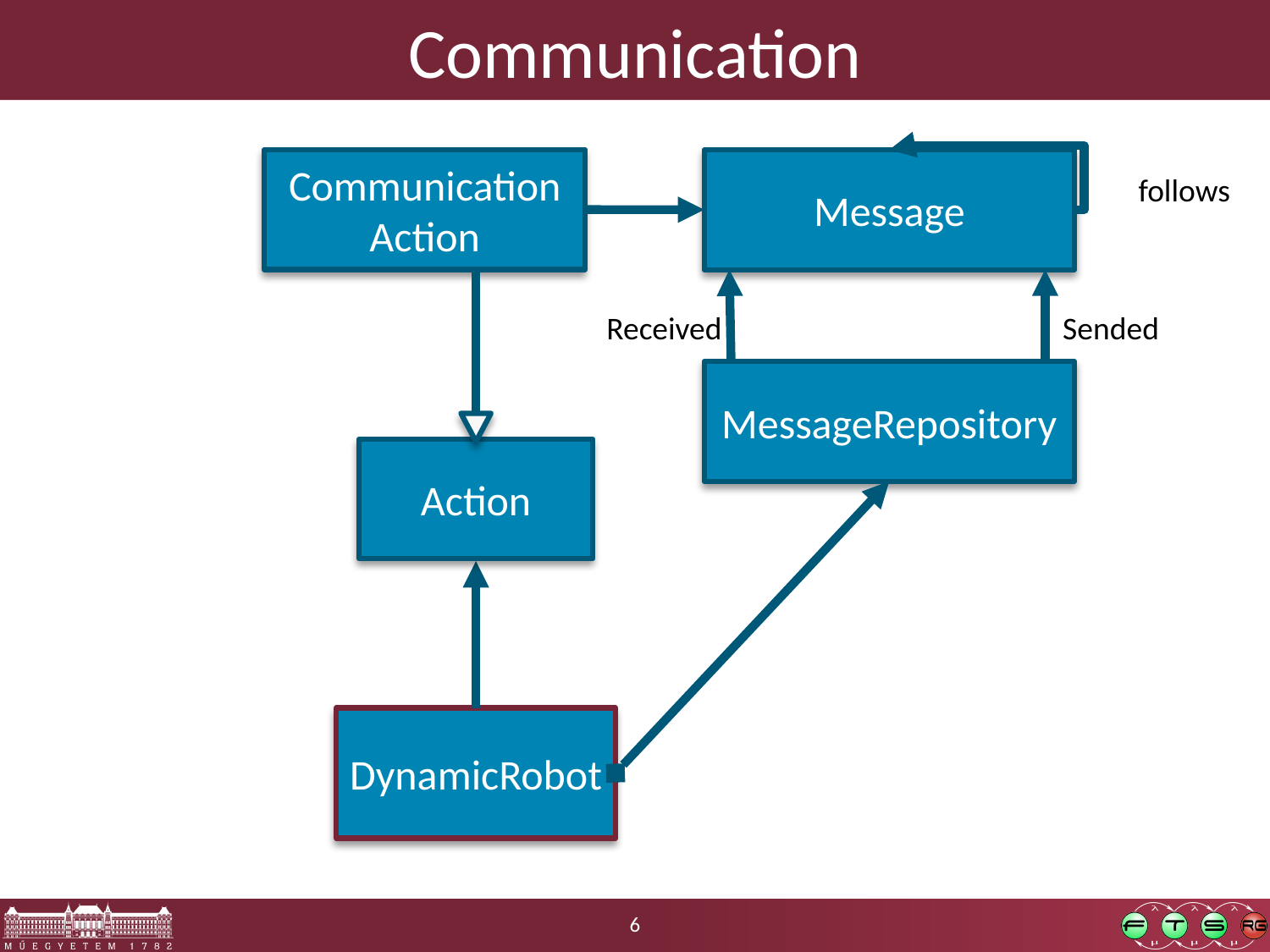

# Communication
CommunicationAction
Message
follows
Received
Sended
MessageRepository

Action
DynamicRobot
6